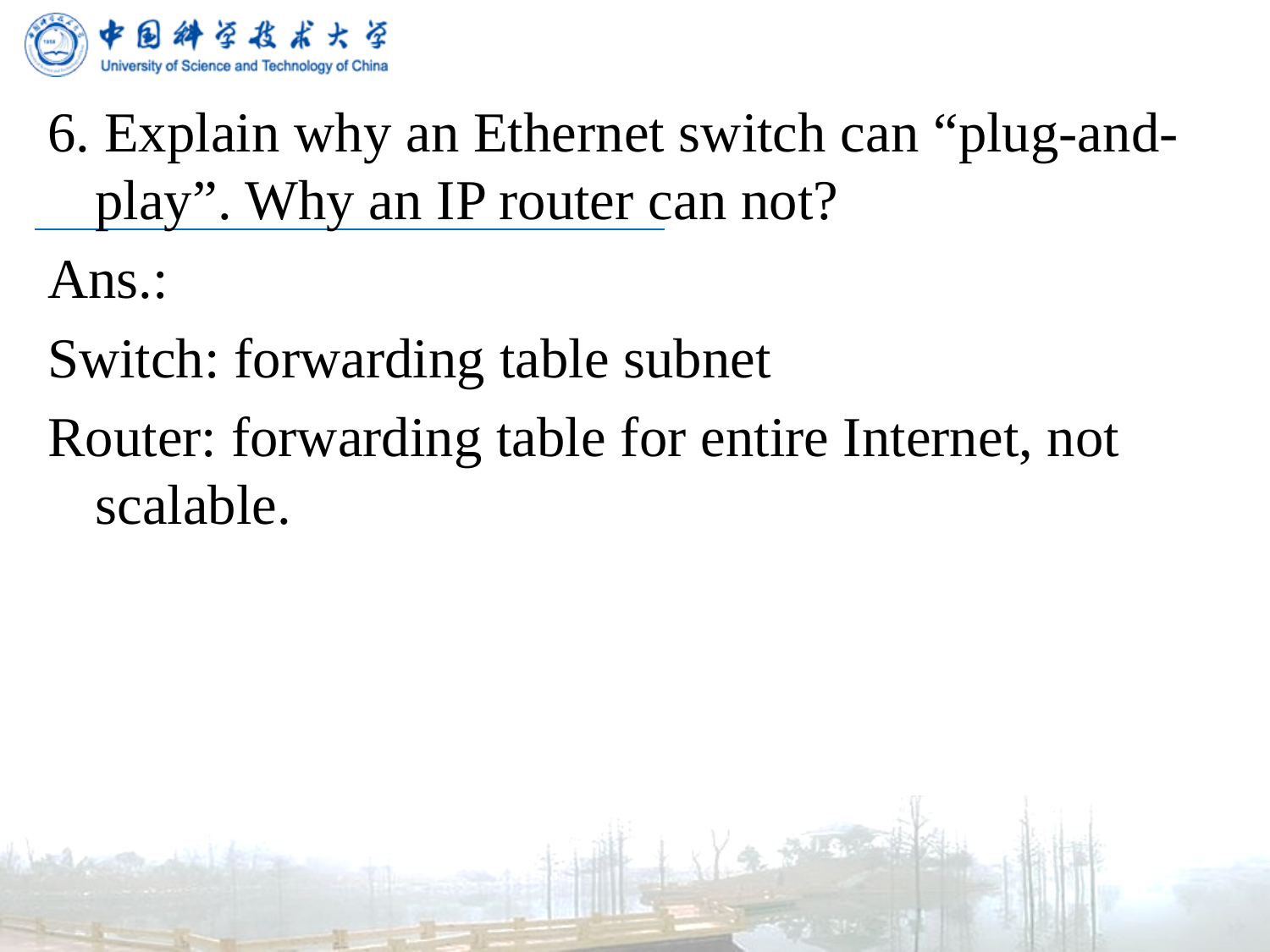

6. Explain why an Ethernet switch can “plug-and-play”. Why an IP router can not?
Ans.:
Switch: forwarding table subnet
Router: forwarding table for entire Internet, not scalable.